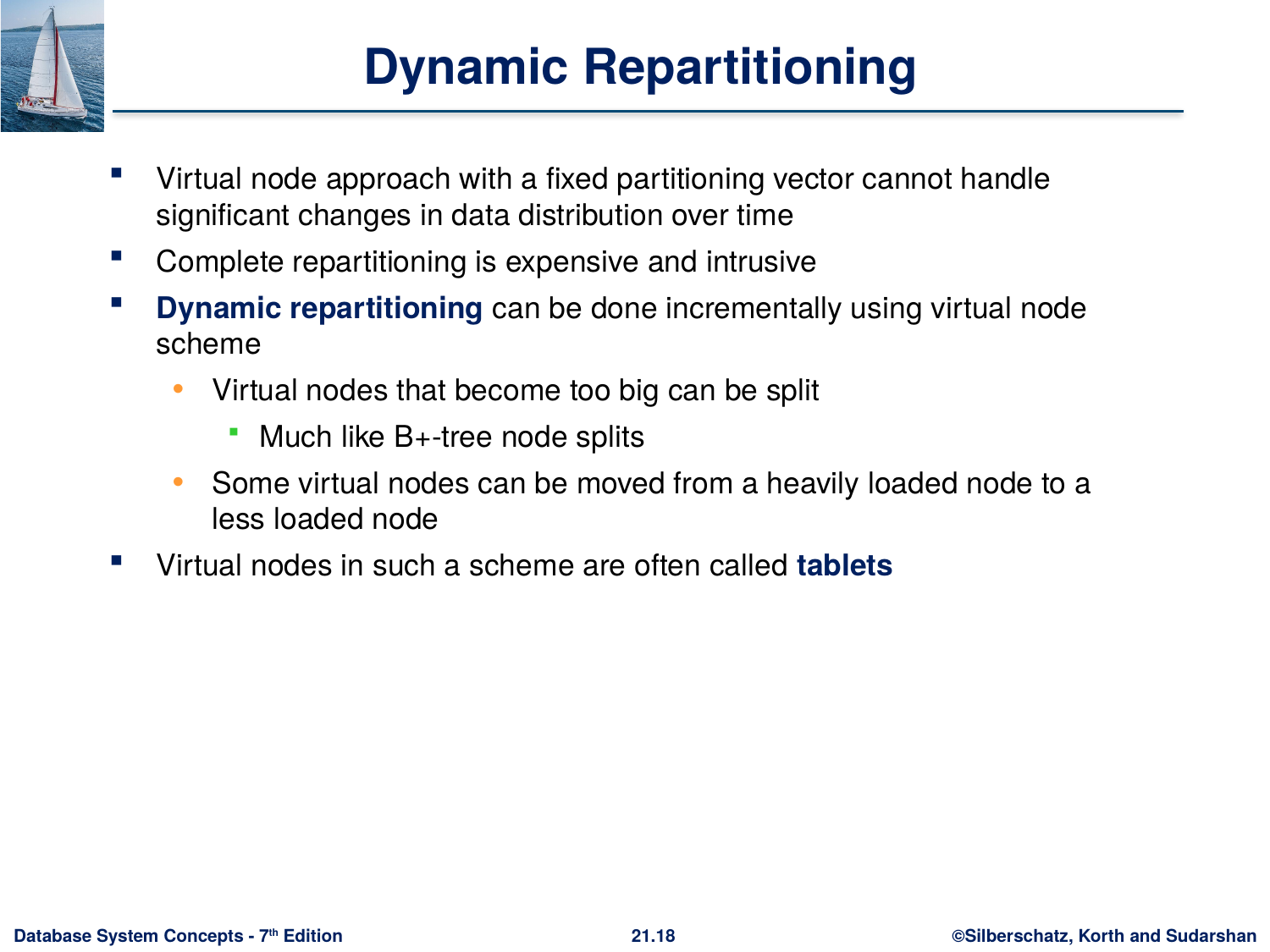

# Dynamic Repartitioning
Virtual node approach with a fixed partitioning vector cannot handle significant changes in data distribution over time
Complete repartitioning is expensive and intrusive
Dynamic repartitioning can be done incrementally using virtual node scheme
Virtual nodes that become too big can be split
Much like B+-tree node splits
Some virtual nodes can be moved from a heavily loaded node to a less loaded node
Virtual nodes in such a scheme are often called tablets